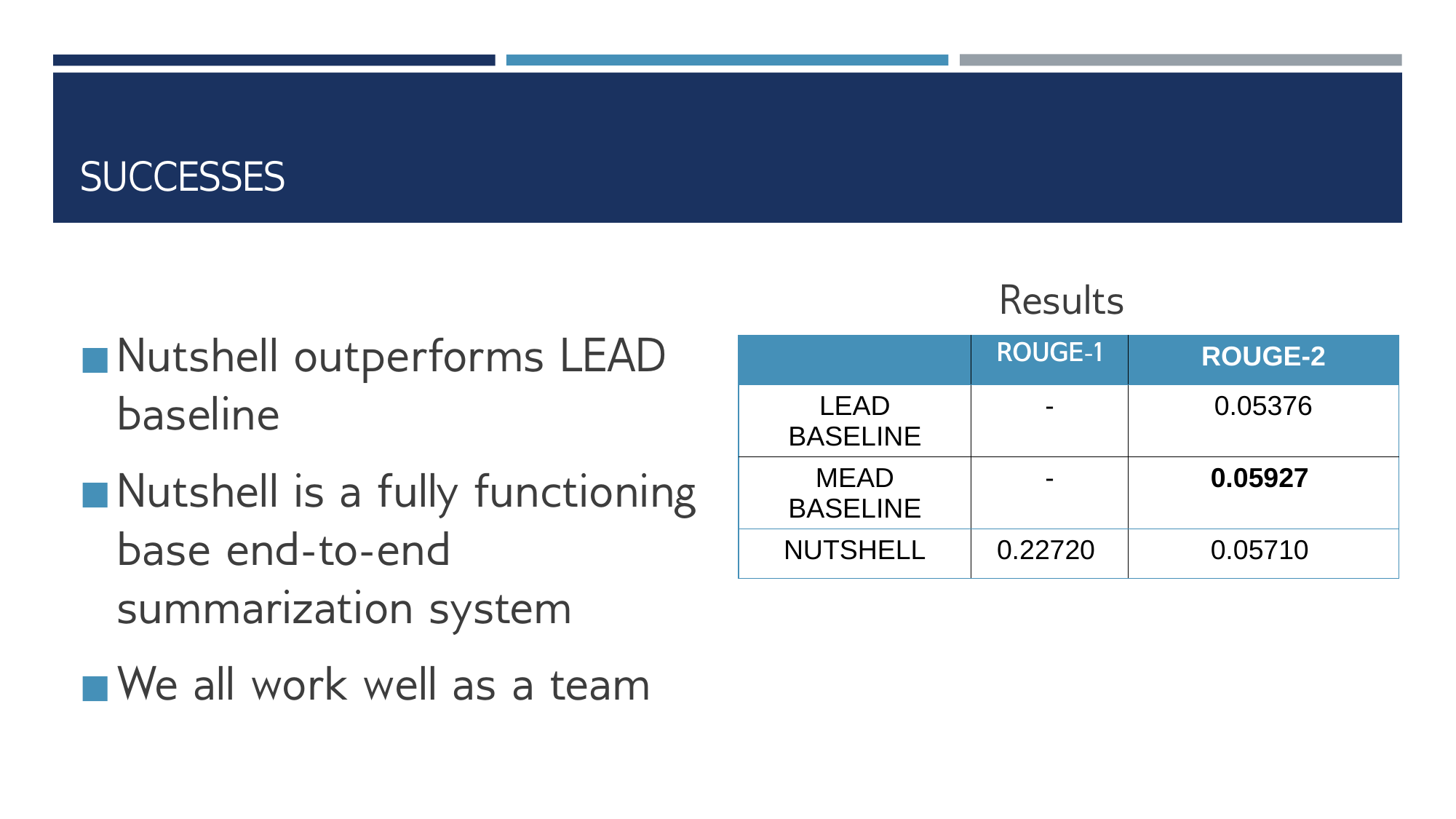

# SUCCESSES

Nutshell outperforms LEAD baseline
Nutshell is a fully functioning base end-to-end summarization system
We all work well as a team

Results
|  | ROUGE-1 | ROUGE-2 |
| --- | --- | --- |
| LEAD BASELINE | - | 0.05376 |
| MEAD BASELINE | - | 0.05927 |
| NUTSHELL | 0.22720 | 0.05710 |